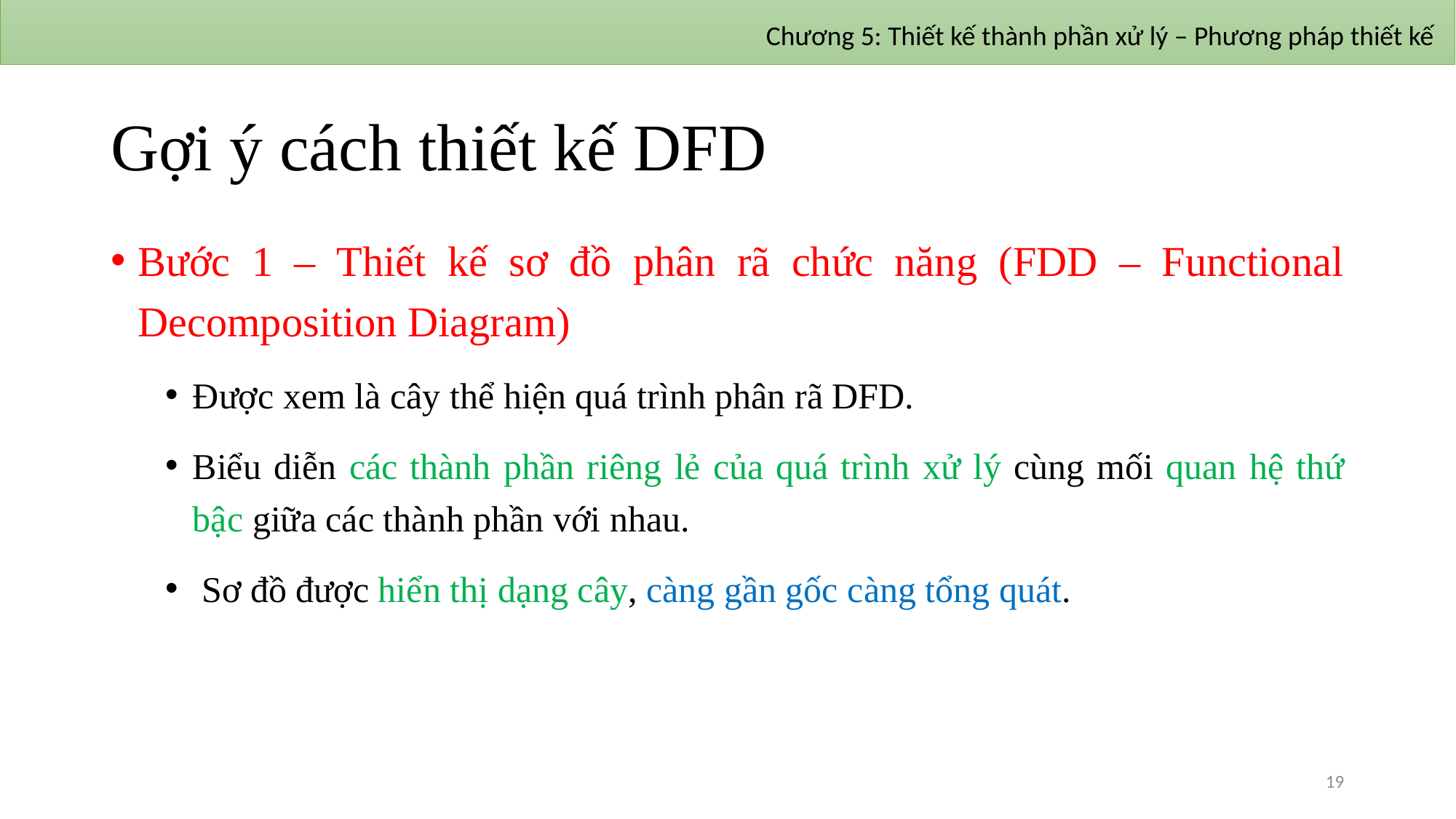

Chương 5: Thiết kế thành phần xử lý – Phương pháp thiết kế
# Gợi ý cách thiết kế DFD
Bước 1 – Thiết kế sơ đồ phân rã chức năng (FDD – Functional Decomposition Diagram)
Được xem là cây thể hiện quá trình phân rã DFD.
Biểu diễn các thành phần riêng lẻ của quá trình xử lý cùng mối quan hệ thứ bậc giữa các thành phần với nhau.
 Sơ đồ được hiển thị dạng cây, càng gần gốc càng tổng quát.

19